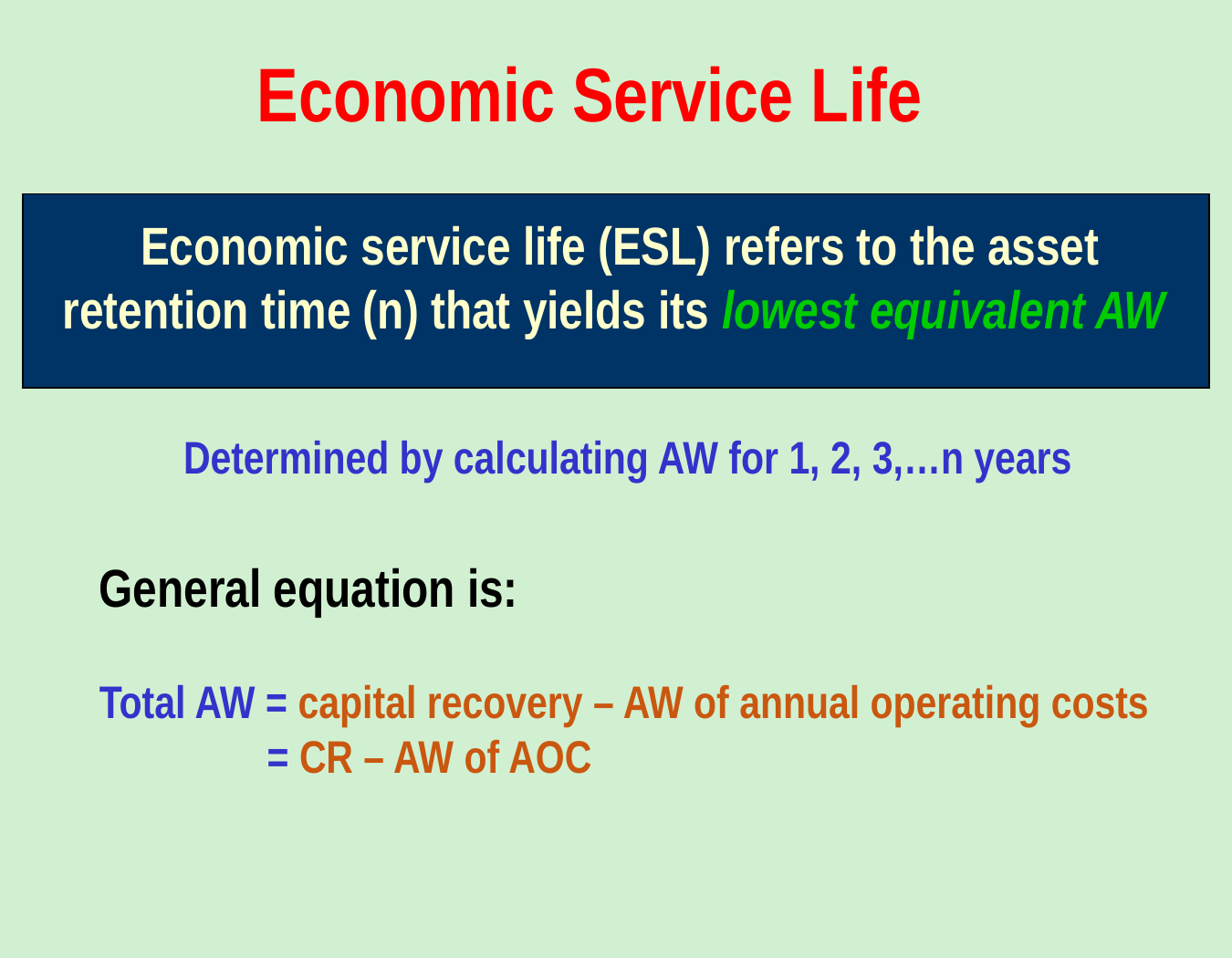

Economic Service Life

Economic service life (ESL) refers to the asset retention time (n) that yields its lowest equivalent AW
Determined by calculating AW for 1, 2, 3,…n years
General equation is:

Total AW = capital recovery – AW of annual operating costs
                = CR – AW of AOC